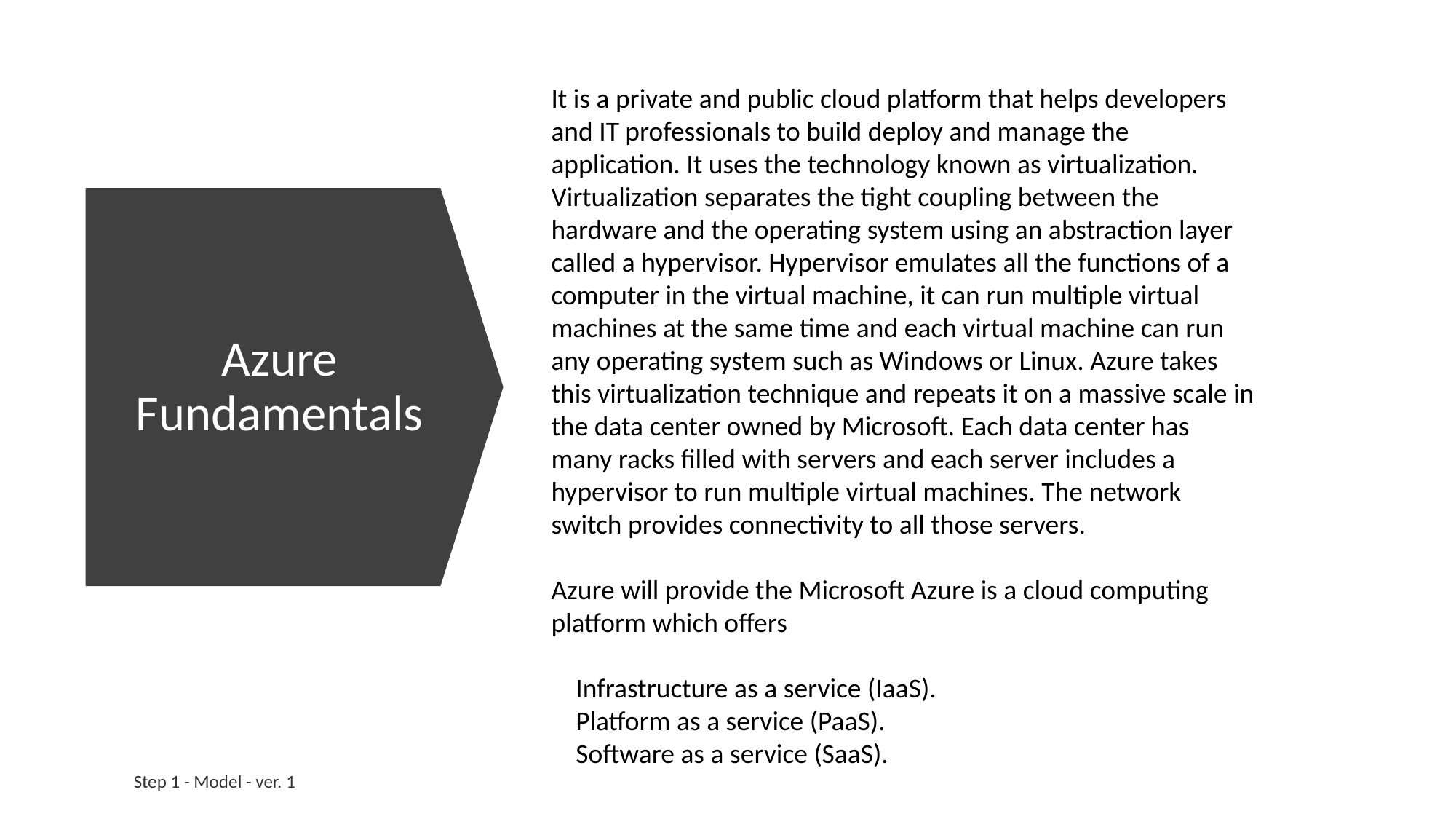

It is a private and public cloud platform that helps developers and IT professionals to build deploy and manage the application. It uses the technology known as virtualization. Virtualization separates the tight coupling between the hardware and the operating system using an abstraction layer called a hypervisor. Hypervisor emulates all the functions of a computer in the virtual machine, it can run multiple virtual machines at the same time and each virtual machine can run any operating system such as Windows or Linux. Azure takes this virtualization technique and repeats it on a massive scale in the data center owned by Microsoft. Each data center has many racks filled with servers and each server includes a hypervisor to run multiple virtual machines. The network switch provides connectivity to all those servers.

Azure will provide the Microsoft Azure is a cloud computing platform which offers

    Infrastructure as a service (IaaS).
    Platform as a service (PaaS).
    Software as a service (SaaS).

# Azure Fundamentals
Step 1 - Model - ver. 1